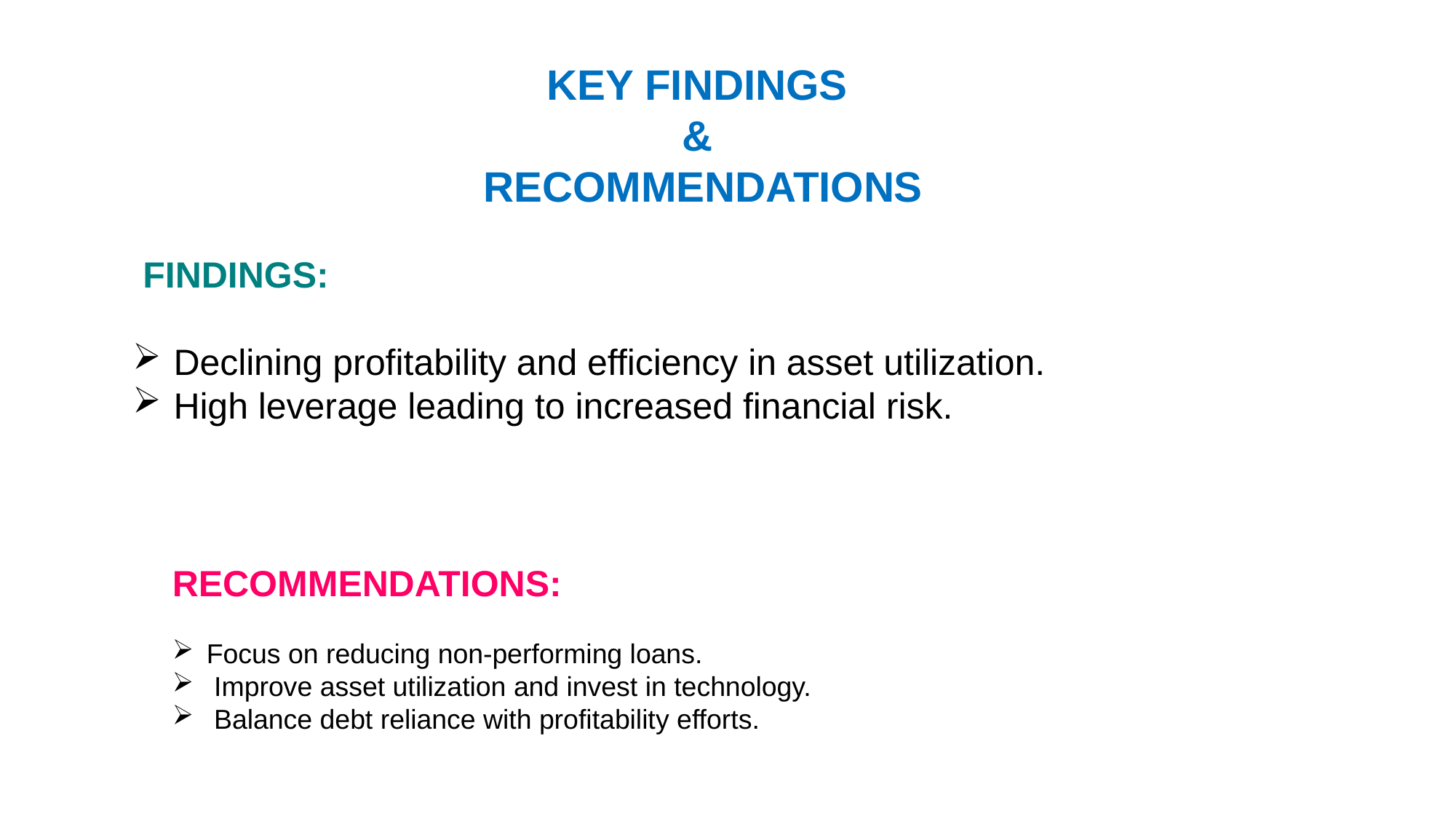

KEY FINDINGS
&
RECOMMENDATIONS
 FINDINGS:

Declining profitability and efficiency in asset utilization.
High leverage leading to increased financial risk.
RECOMMENDATIONS:

Focus on reducing non-performing loans.
 Improve asset utilization and invest in technology.
 Balance debt reliance with profitability efforts.